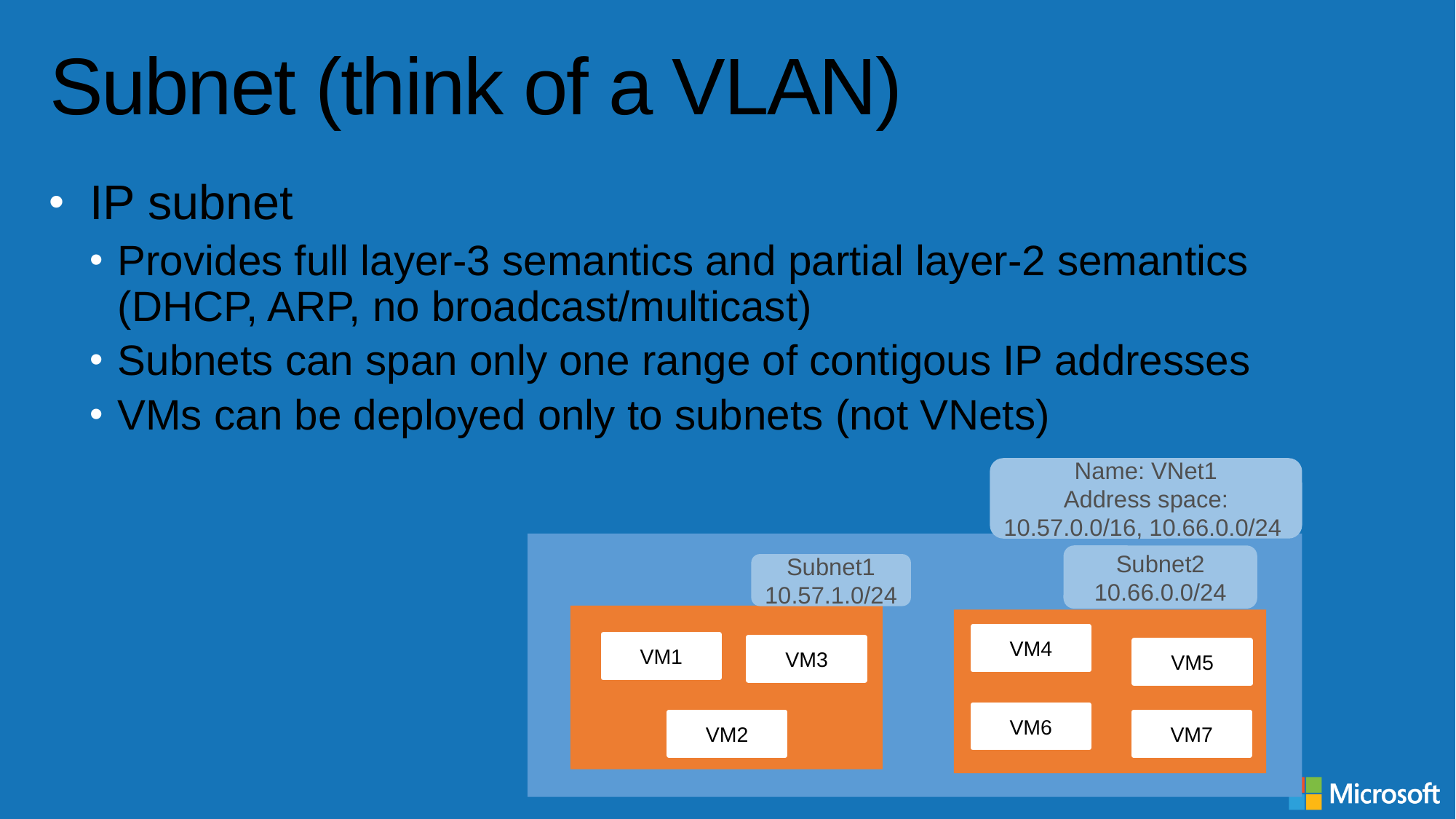

# Subnet (think of a VLAN)
IP subnet
Provides full layer-3 semantics and partial layer-2 semantics (DHCP, ARP, no broadcast/multicast)
Subnets can span only one range of contigous IP addresses
VMs can be deployed only to subnets (not VNets)
Name: VNet1
Address space: 10.57.0.0/16, 10.66.0.0/24

Subnet2
10.66.0.0/24
Subnet1
10.57.1.0/24

VM4
VM1
VM3
VM5
VM6
VM2
VM7